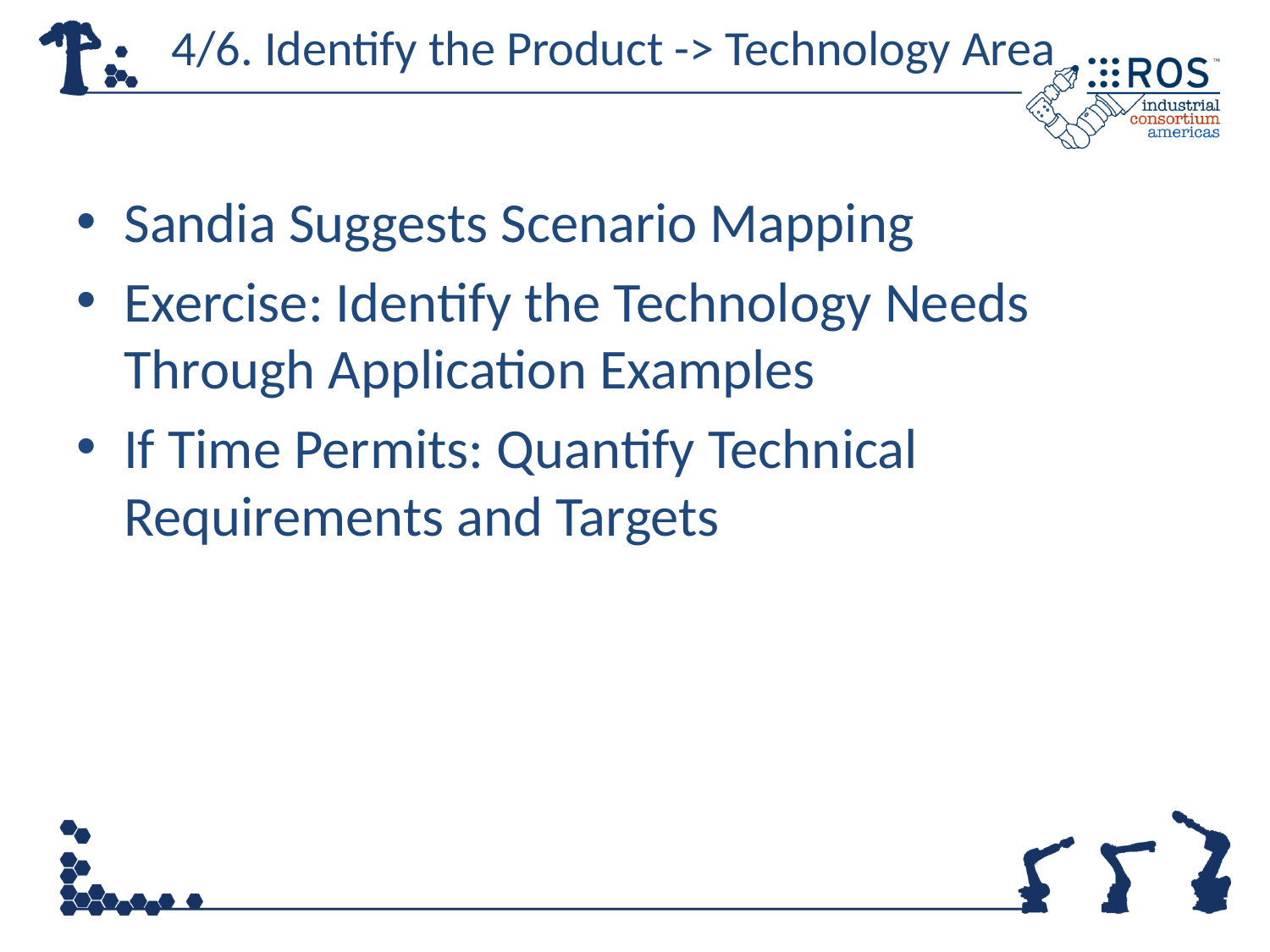

# 4/6. Identify the Product -> Technology Area
Sandia Suggests Scenario Mapping
Exercise: Identify the Technology Needs Through Application Examples
If Time Permits: Quantify Technical Requirements and Targets